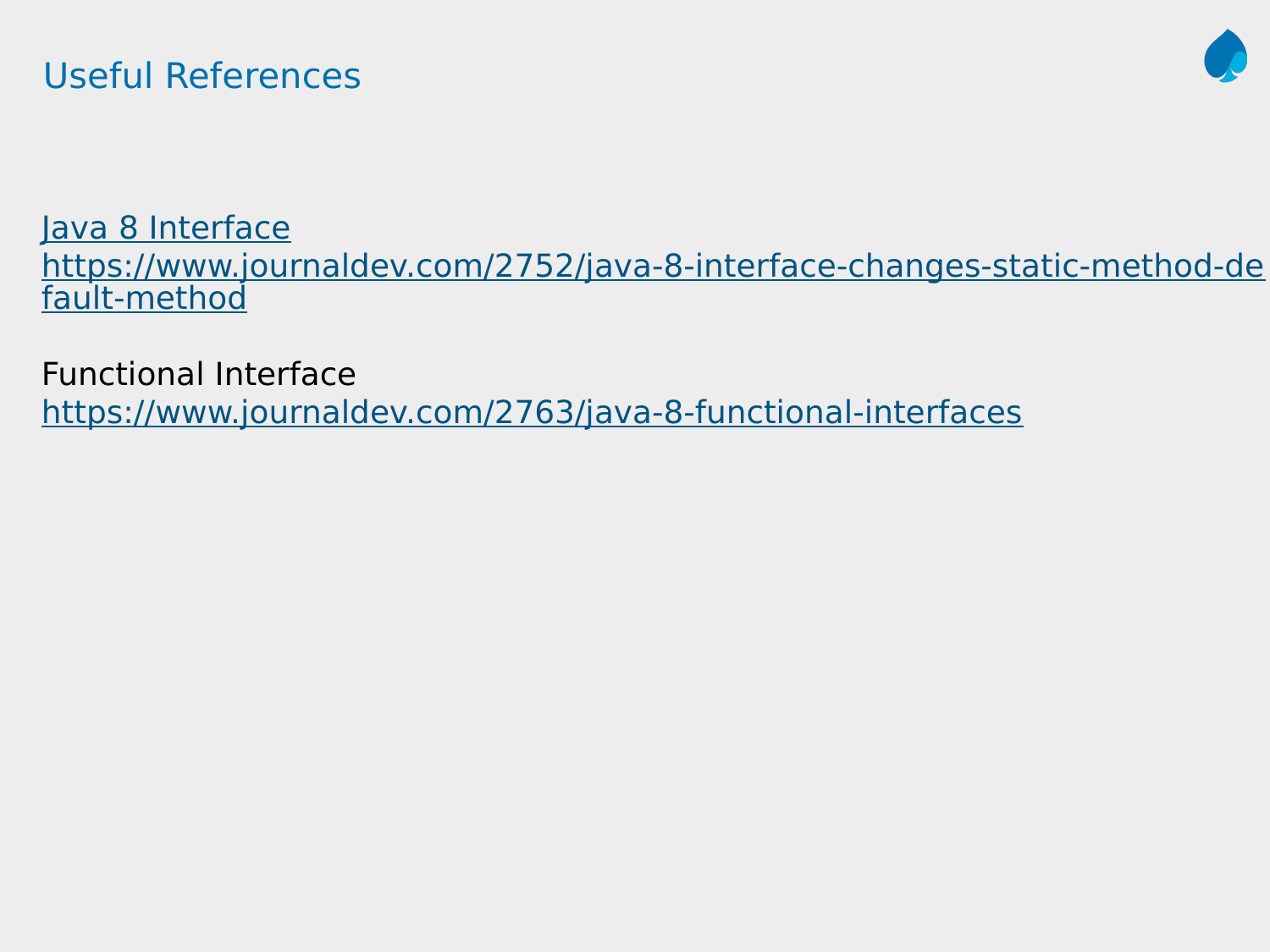

# Useful References
Java 8 Interface
https://www.journaldev.com/2752/java-8-interface-changes-static-method-default-method

Functional Interface
https://www.journaldev.com/2763/java-8-functional-interfaces